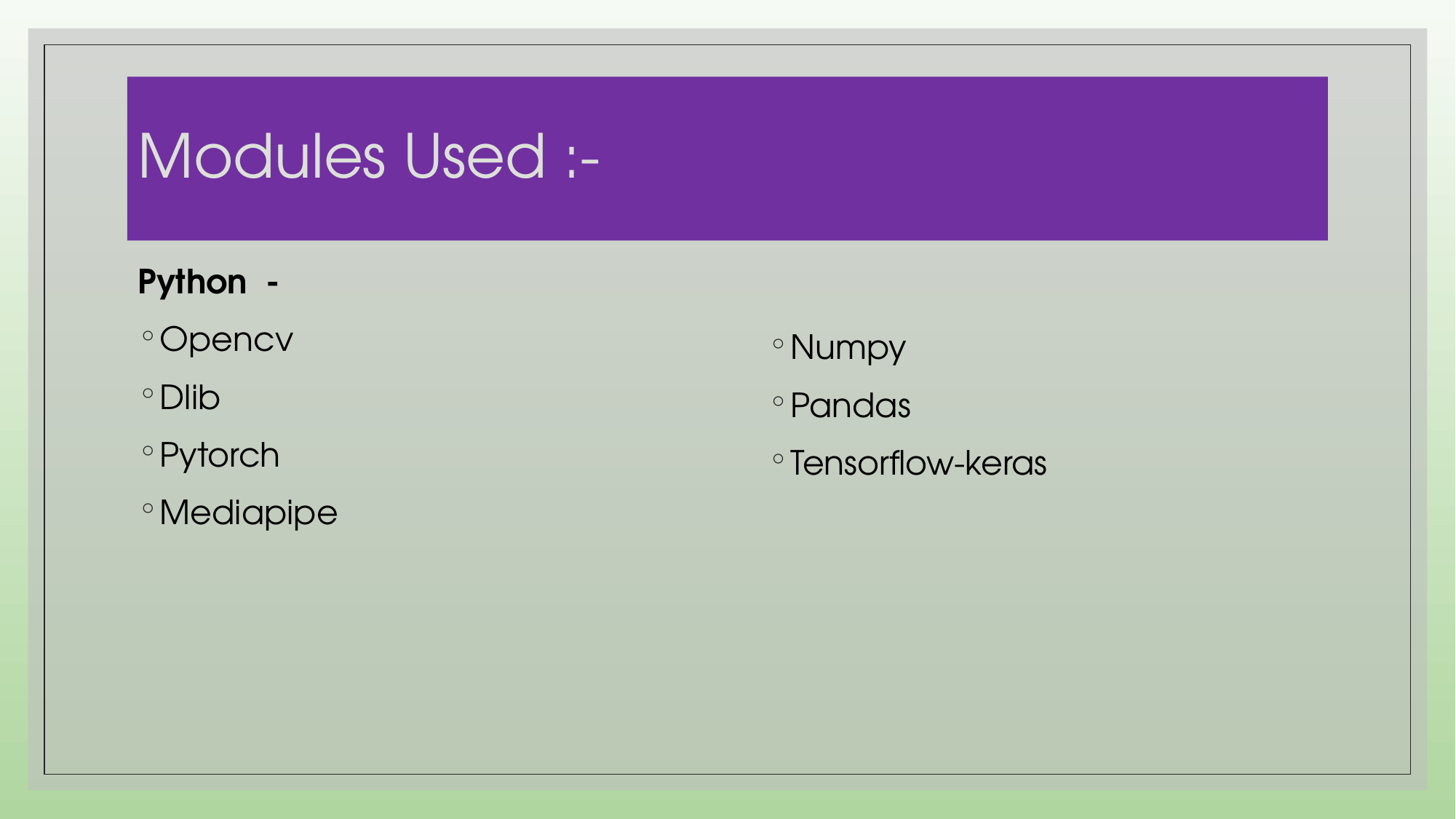

# Modules Used :-
Python  -
Opencv
Dlib
Pytorch
Mediapipe
Numpy
Pandas
Tensorflow-keras